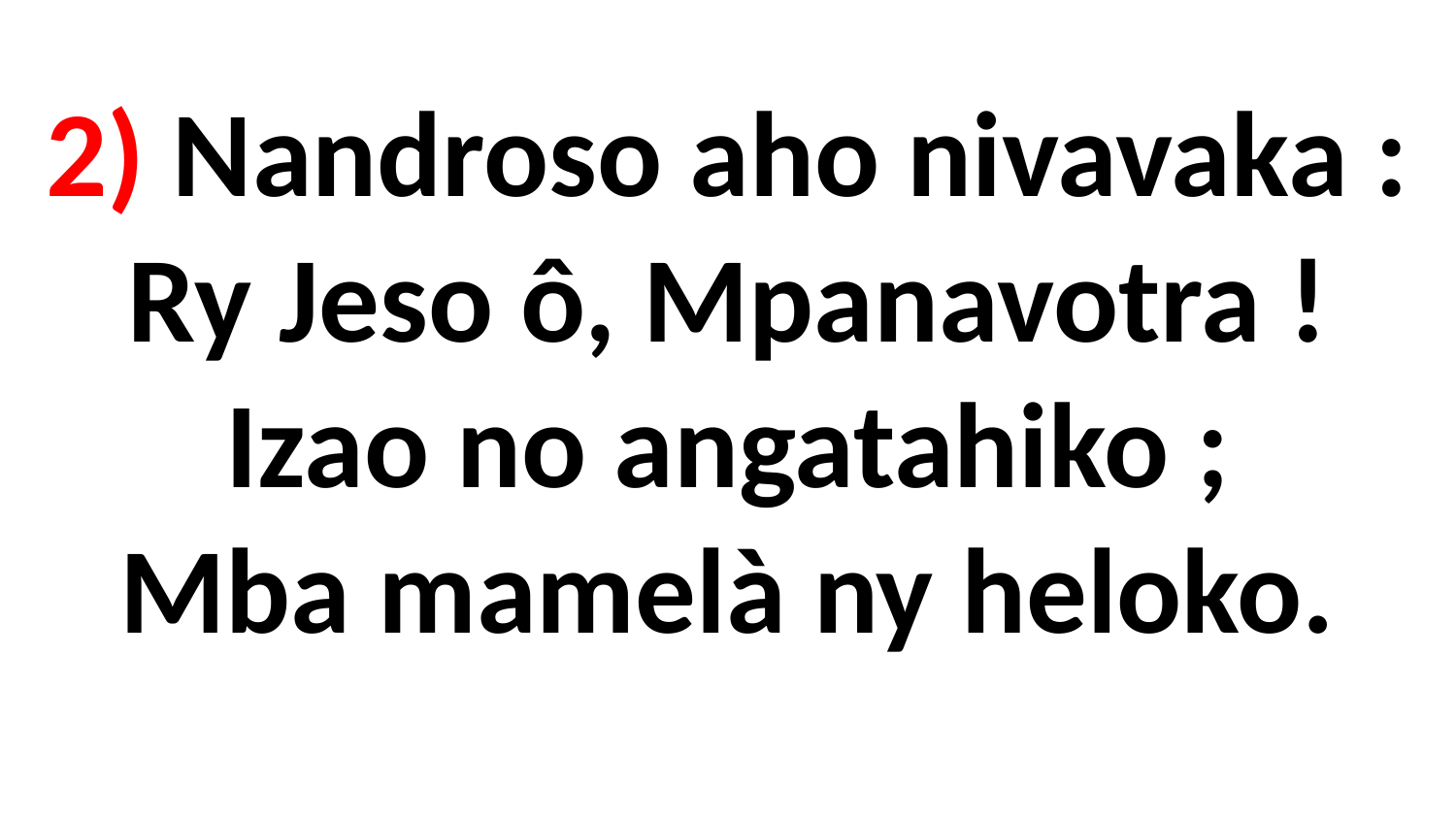

# 2) Nandroso aho nivavaka : Ry Jeso ô, Mpanavotra ! Izao no angatahiko ; Mba mamelà ny heloko.